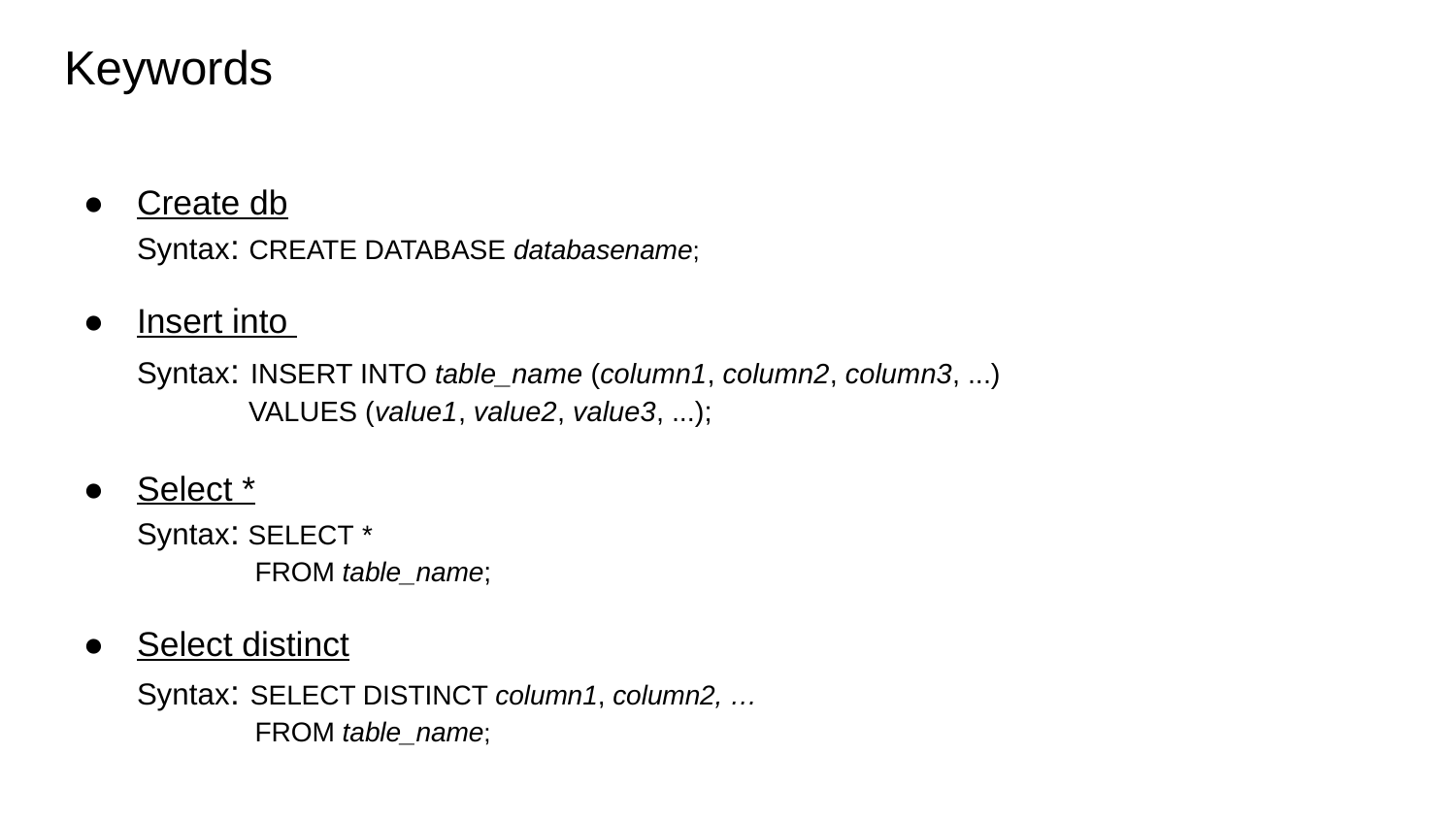

# Keywords
Create db
Syntax: CREATE DATABASE databasename;

Insert into
Syntax: INSERT INTO table_name (column1, column2, column3, ...)
     VALUES (value1, value2, value3, ...);

Select *
Syntax: SELECT *
      FROM table_name;

Select distinct
Syntax: SELECT DISTINCT column1, column2, …
      FROM table_name;